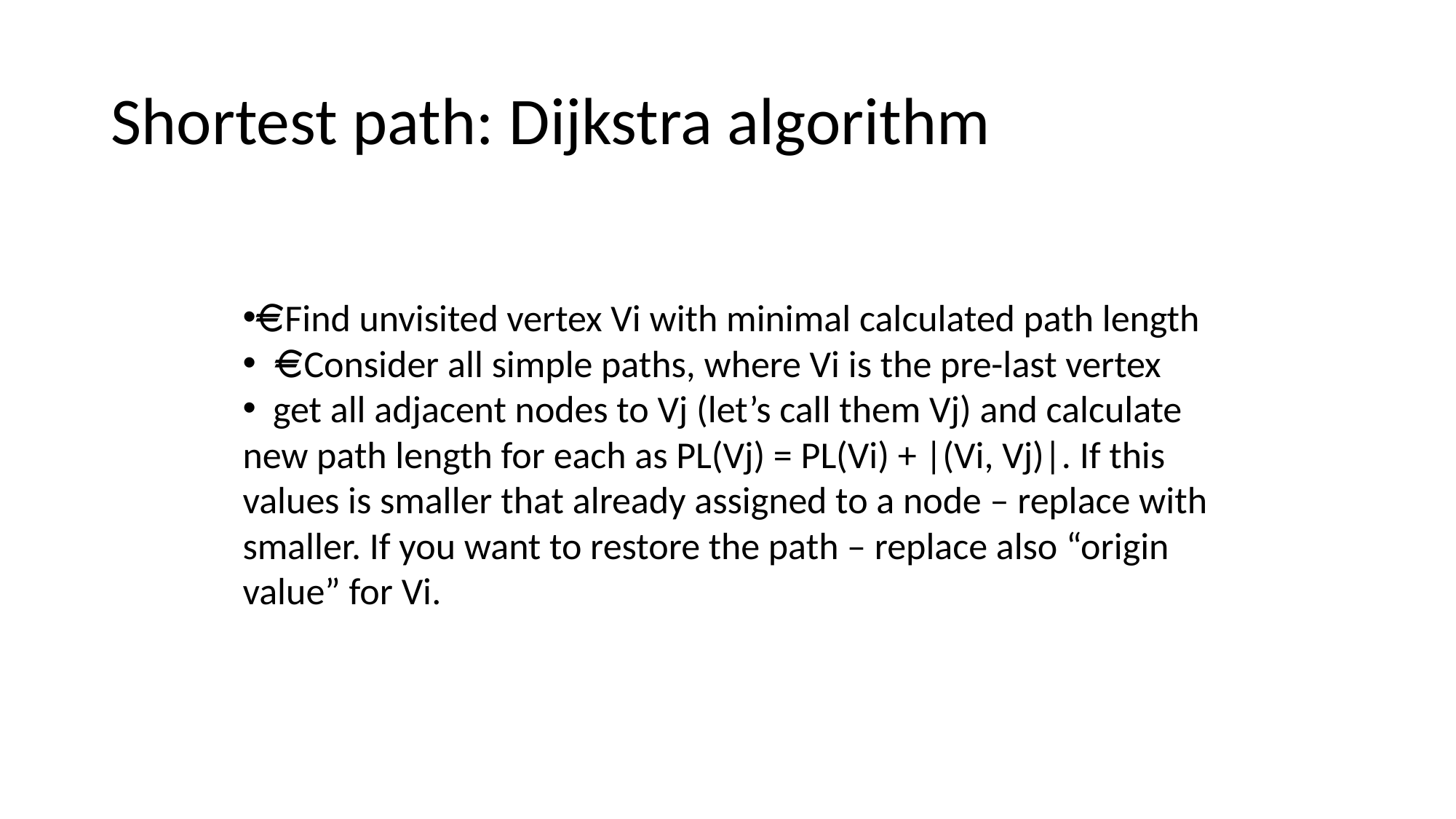

# Shortest path: Dijkstra algorithm
 Find unvisited vertex Vi with minimal calculated path length
  Consider all simple paths, where Vi is the pre-last vertex
  get all adjacent nodes to Vj (let’s call them Vj) and calculate new path length for each as PL(Vj) = PL(Vi) + |(Vi, Vj)|. If this values is smaller that already assigned to a node – replace with smaller. If you want to restore the path – replace also “origin value” for Vi.